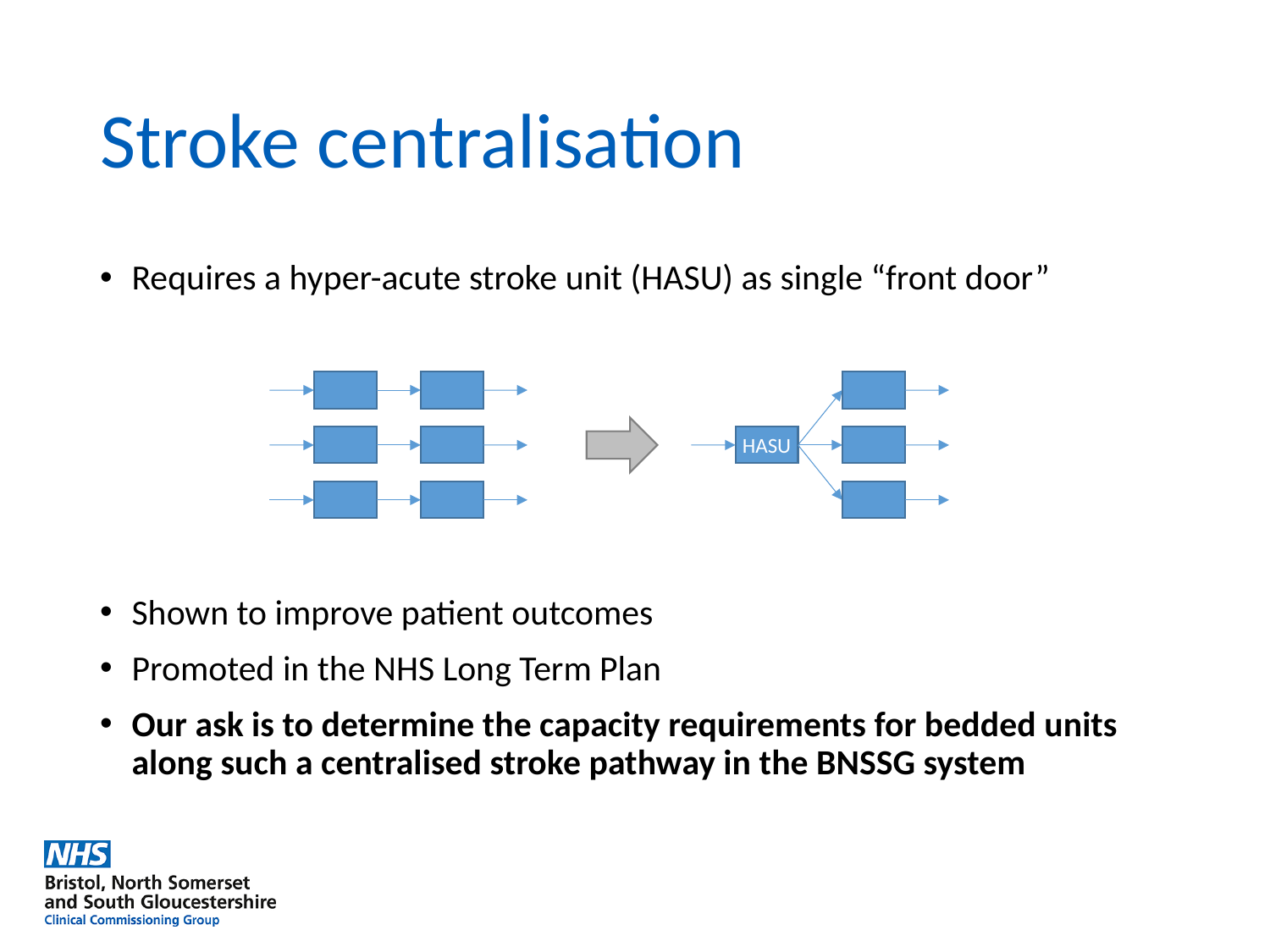

# Stroke centralisation
Requires a hyper-acute stroke unit (HASU) as single “front door”

Shown to improve patient outcomes
Promoted in the NHS Long Term Plan
Our ask is to determine the capacity requirements for bedded units along such a centralised stroke pathway in the BNSSG system

HASU